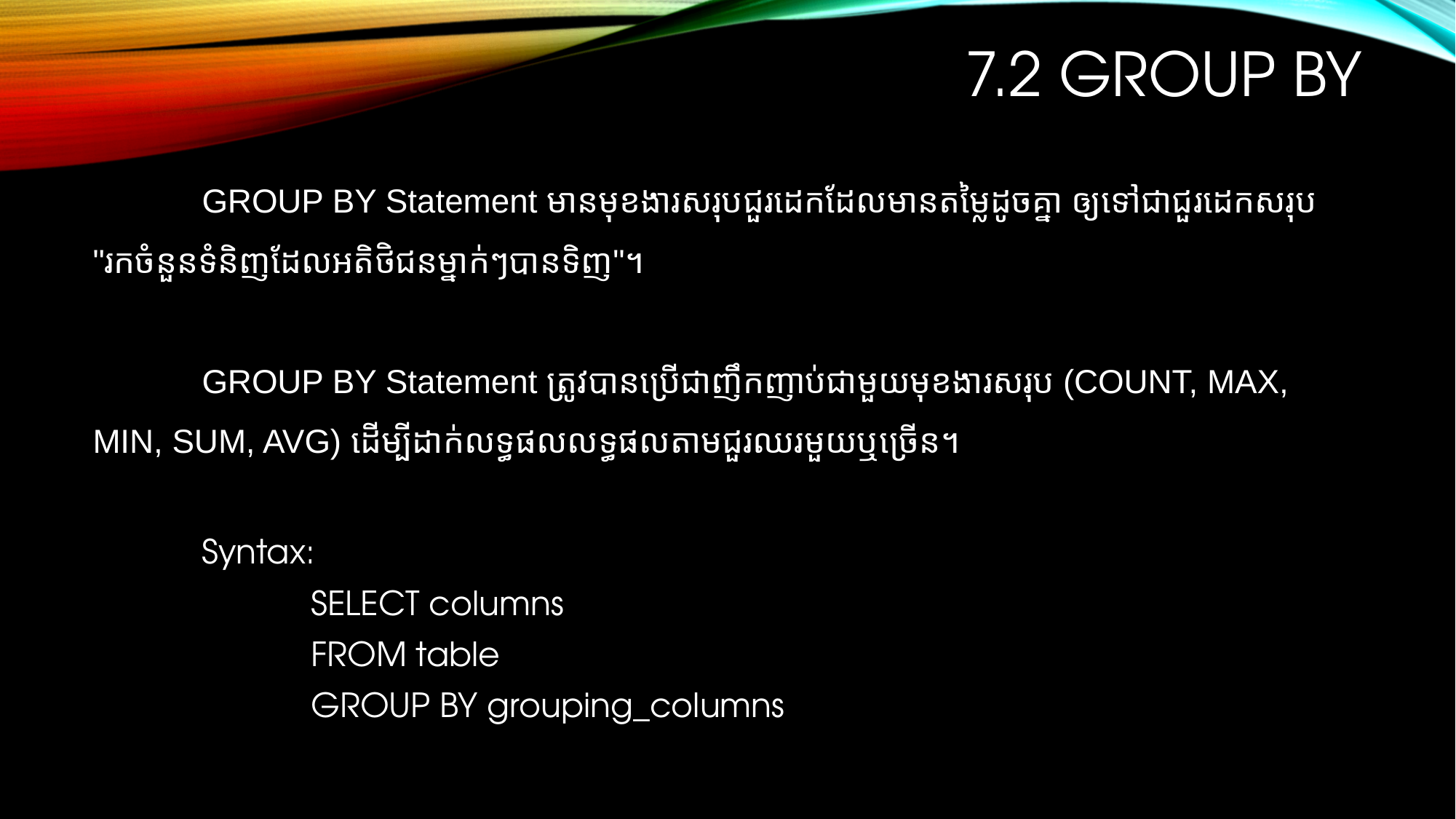

# 7.2 Group by
	GROUP BY Statement មានមុខងារសរុបជួរដេកដែលមានតម្លៃដូចគ្នា ឲ្យទៅជាជួរដេកសរុប "រកចំនួនទំនិញដែលអតិថិជនម្នាក់ៗបានទិញ"។

	GROUP BY​ Statement ត្រូវបានប្រើជាញឹកញាប់ជាមួយមុខងារសរុប (COUNT, MAX, MIN, SUM, AVG) ដើម្បីដាក់លទ្ធផលលទ្ធផលតាមជួរឈរមួយឬច្រើន។

	Syntax:
		SELECT columns
		FROM table
		GROUP BY grouping_columns